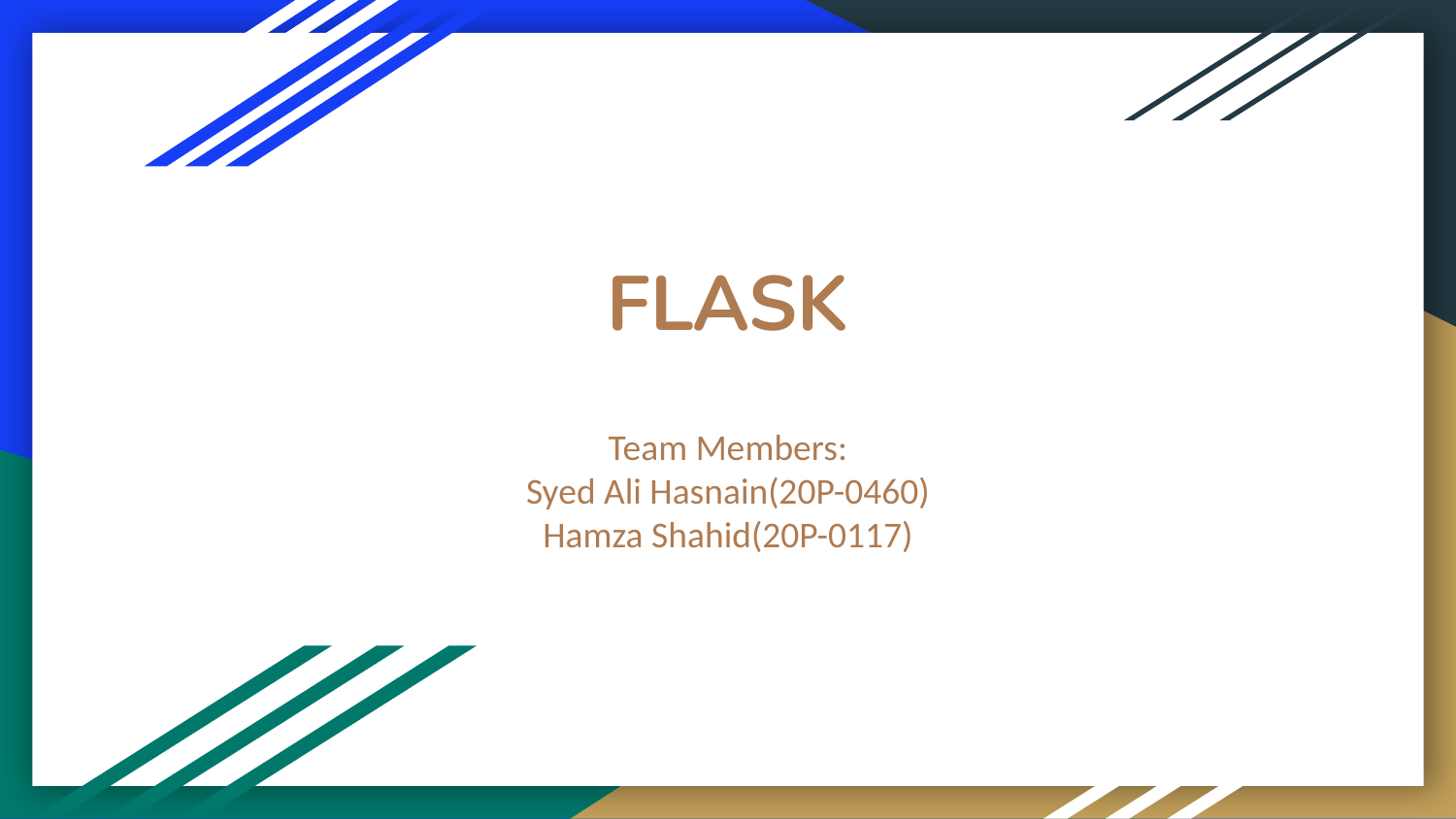

# FLASK
Team Members:
Syed Ali Hasnain(20P-0460)
Hamza Shahid(20P-0117)